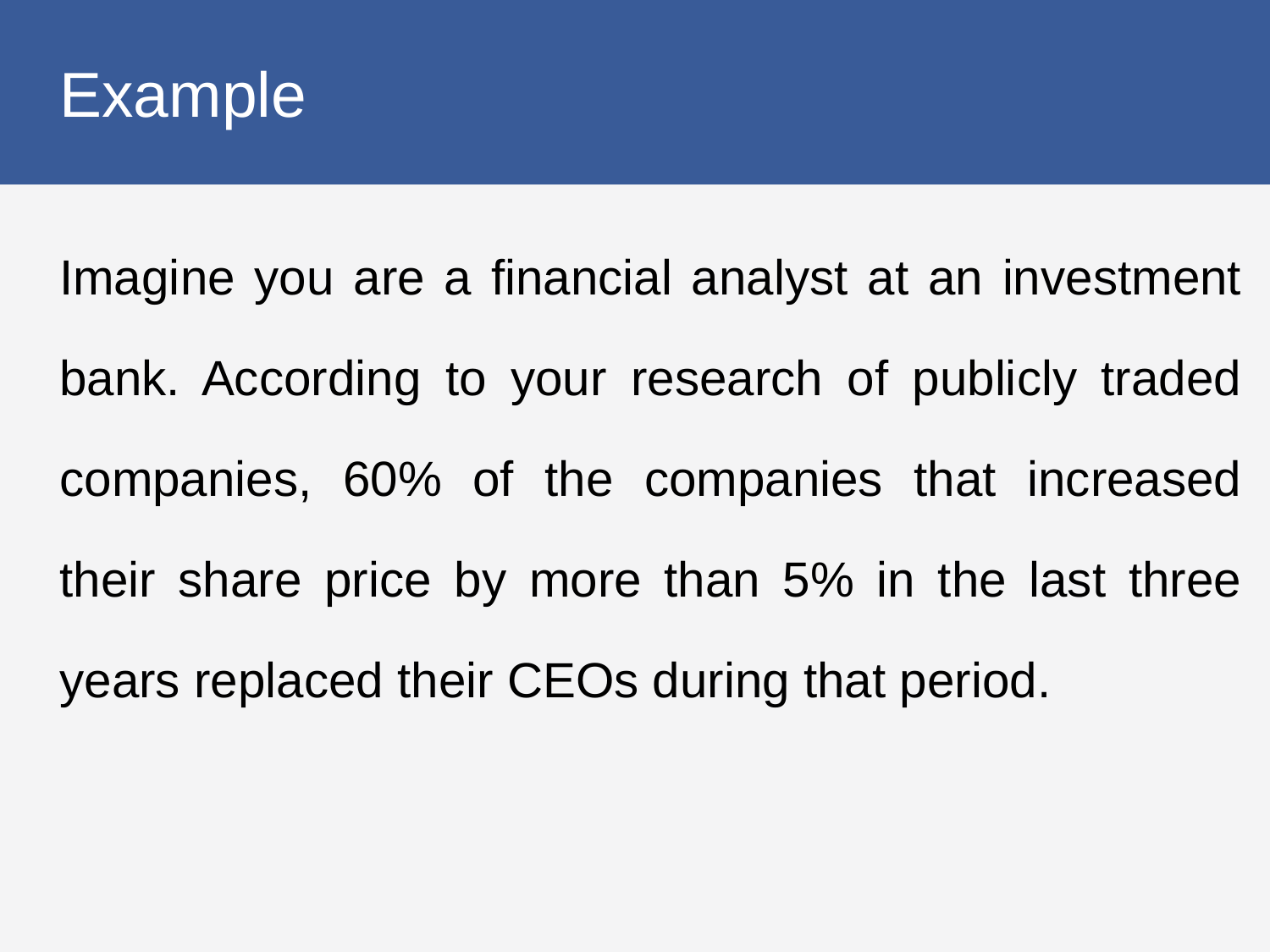

# Example
Imagine you are a financial analyst at an investment bank. According to your research of publicly traded companies, 60% of the companies that increased their share price by more than 5% in the last three years replaced their CEOs during that period.